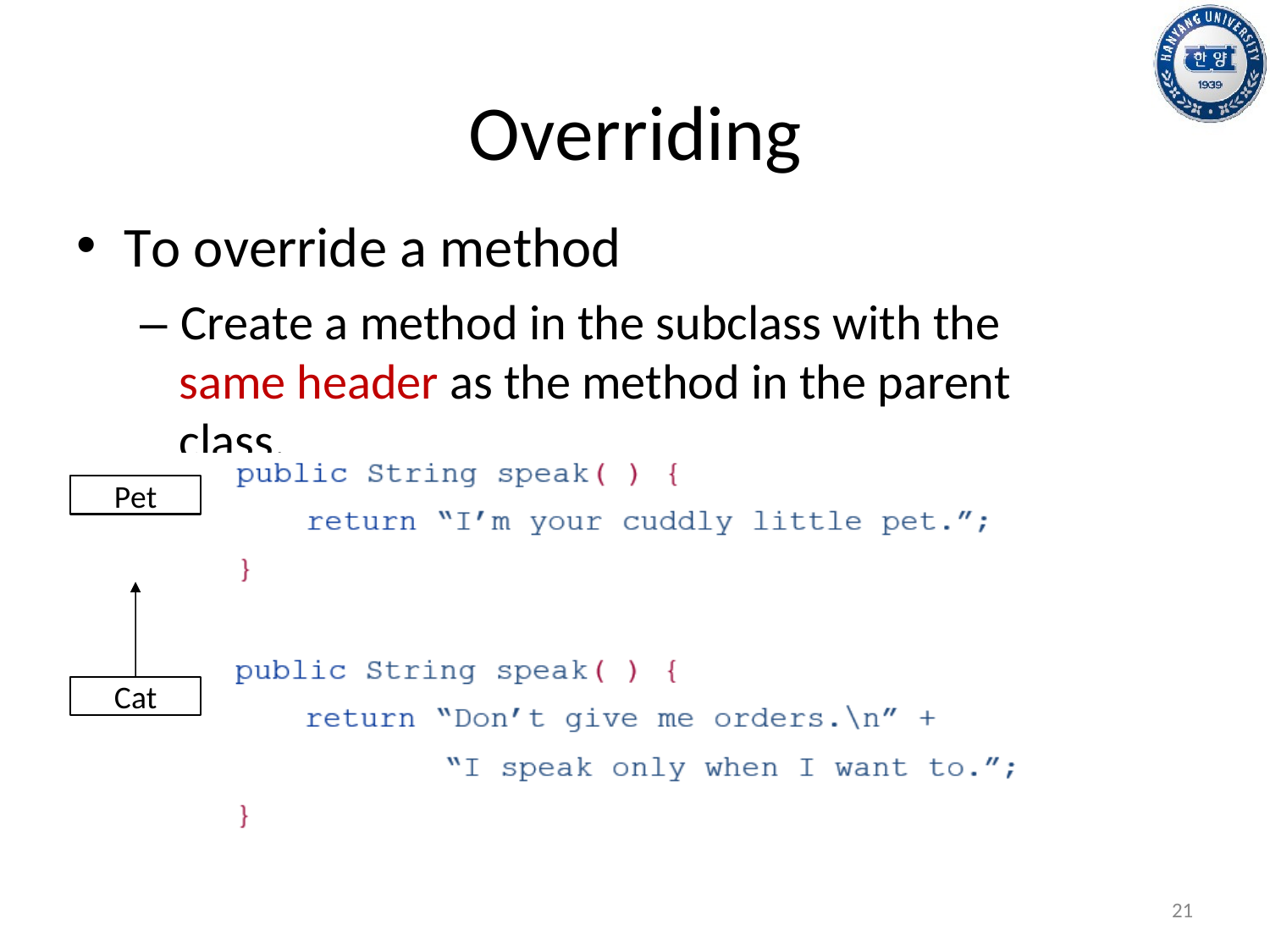

# Overriding
To override a method
– Create a method in the subclass with the same header as the method in the parent class.

Pet

Cat
21